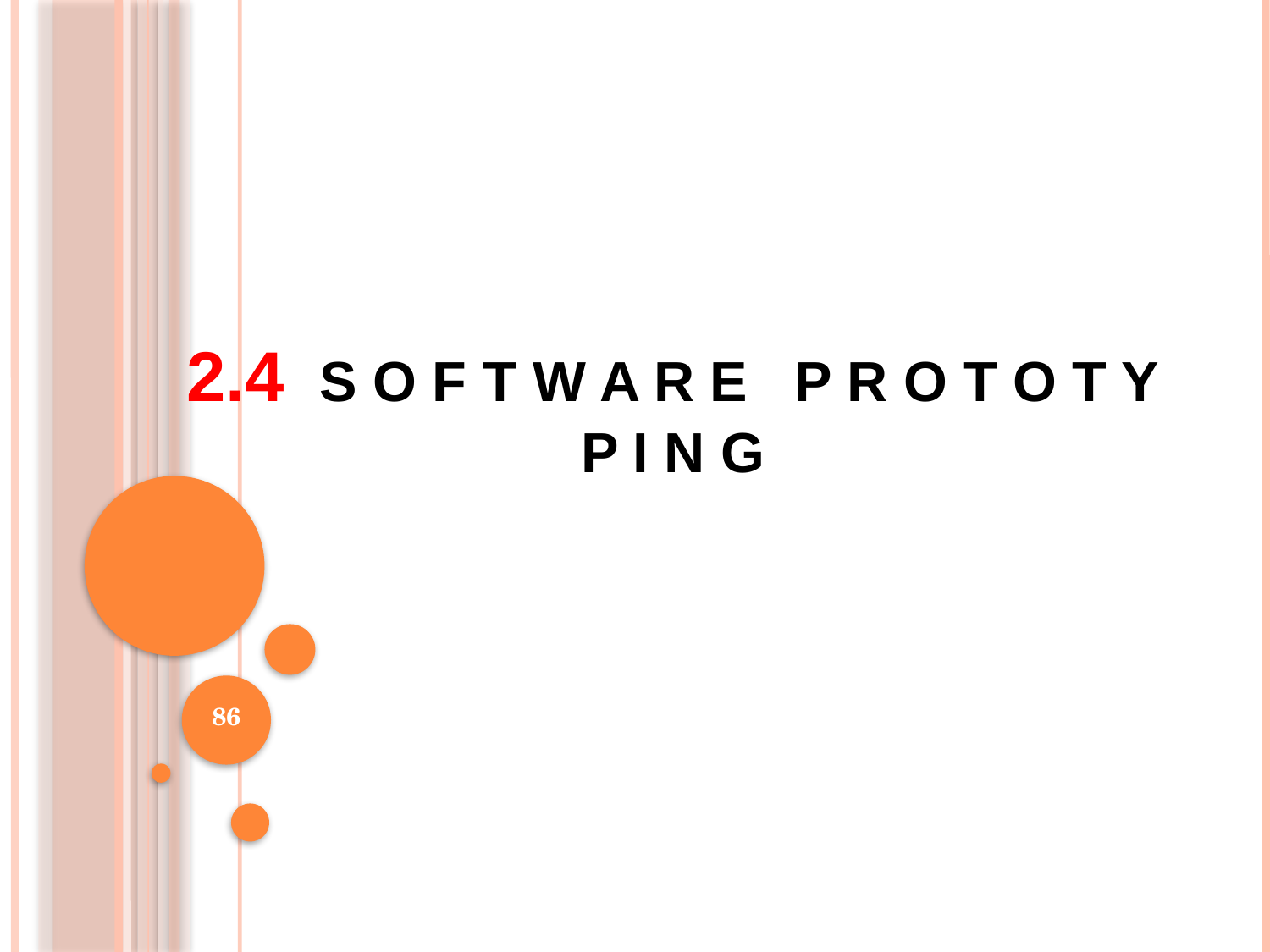

# 2.4  S O F T W A R E   P R O T O T Y P I N G
86